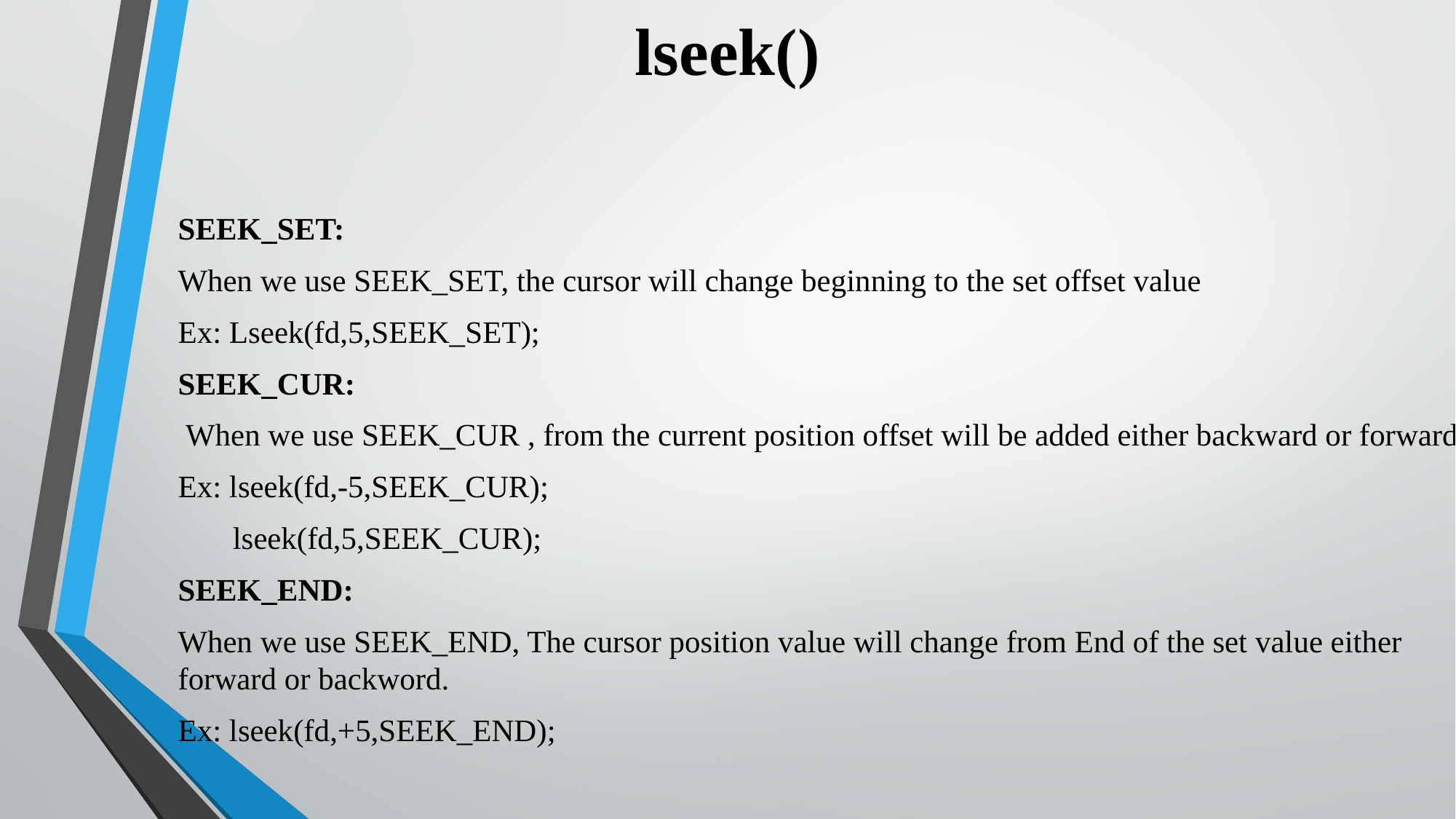

# lseek()
SEEK_SET:
When we use SEEK_SET, the cursor will change beginning to the set offset value
Ex: Lseek(fd,5,SEEK_SET);
SEEK_CUR:
 When we use SEEK_CUR , from the current position offset will be added either backward or forward.
Ex: lseek(fd,-5,SEEK_CUR);
       lseek(fd,5,SEEK_CUR);
SEEK_END:
When we use SEEK_END, The cursor position value will change from End of the set value either forward or backword.
Ex: lseek(fd,+5,SEEK_END);